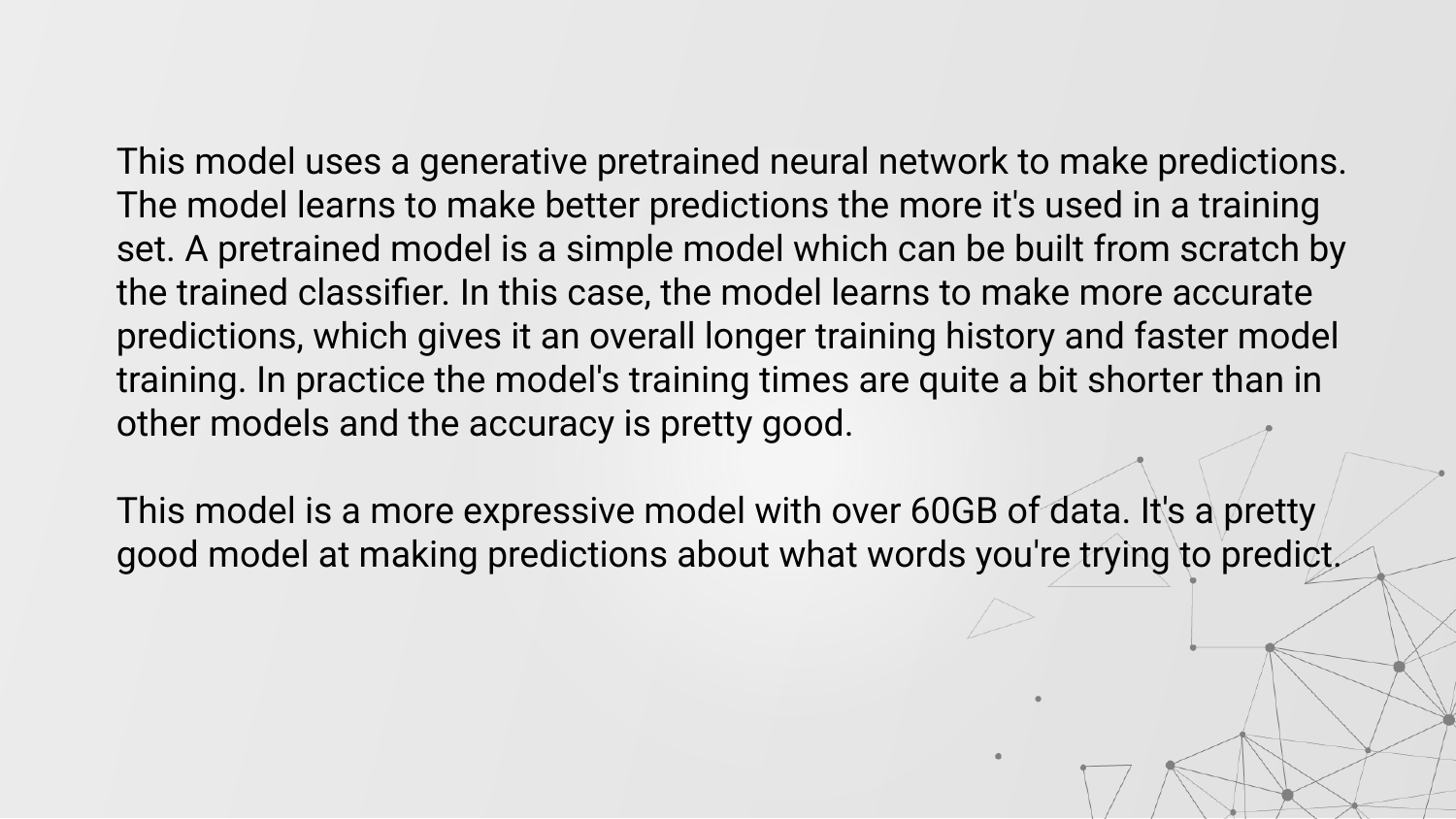

This model uses a generative pretrained neural network to make predictions. The model learns to make better predictions the more it's used in a training set. A pretrained model is a simple model which can be built from scratch by the trained classifier. In this case, the model learns to make more accurate predictions, which gives it an overall longer training history and faster model training. In practice the model's training times are quite a bit shorter than in other models and the accuracy is pretty good.

This model is a more expressive model with over 60GB of data. It's a pretty good model at making predictions about what words you're trying to predict.